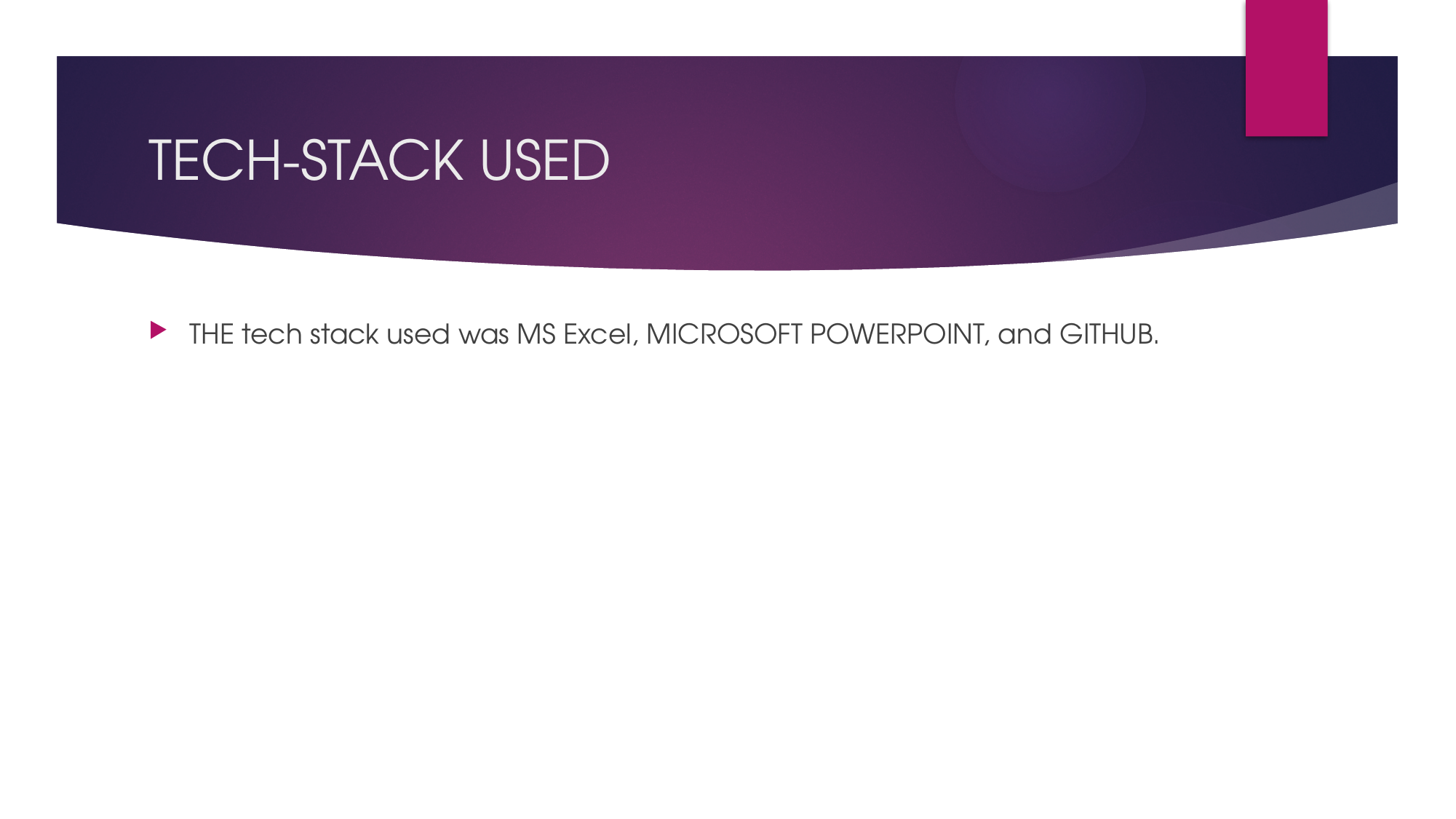

# TECH-STACK USED
THE tech stack used was MS Excel, MICROSOFT POWERPOINT, and GITHUB.